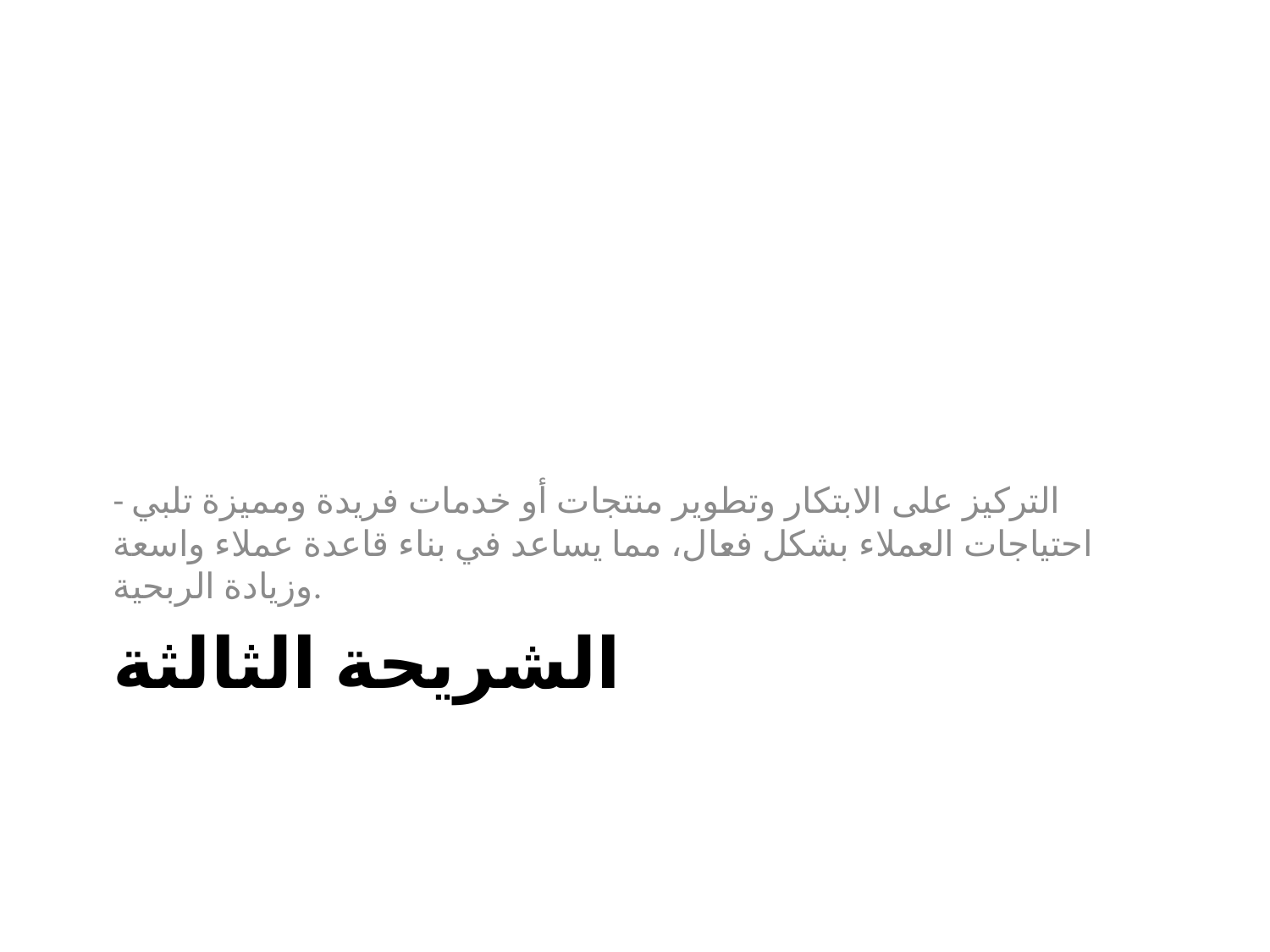

- التركيز على الابتكار وتطوير منتجات أو خدمات فريدة ومميزة تلبي احتياجات العملاء بشكل فعال، مما يساعد في بناء قاعدة عملاء واسعة وزيادة الربحية.
# الشريحة الثالثة